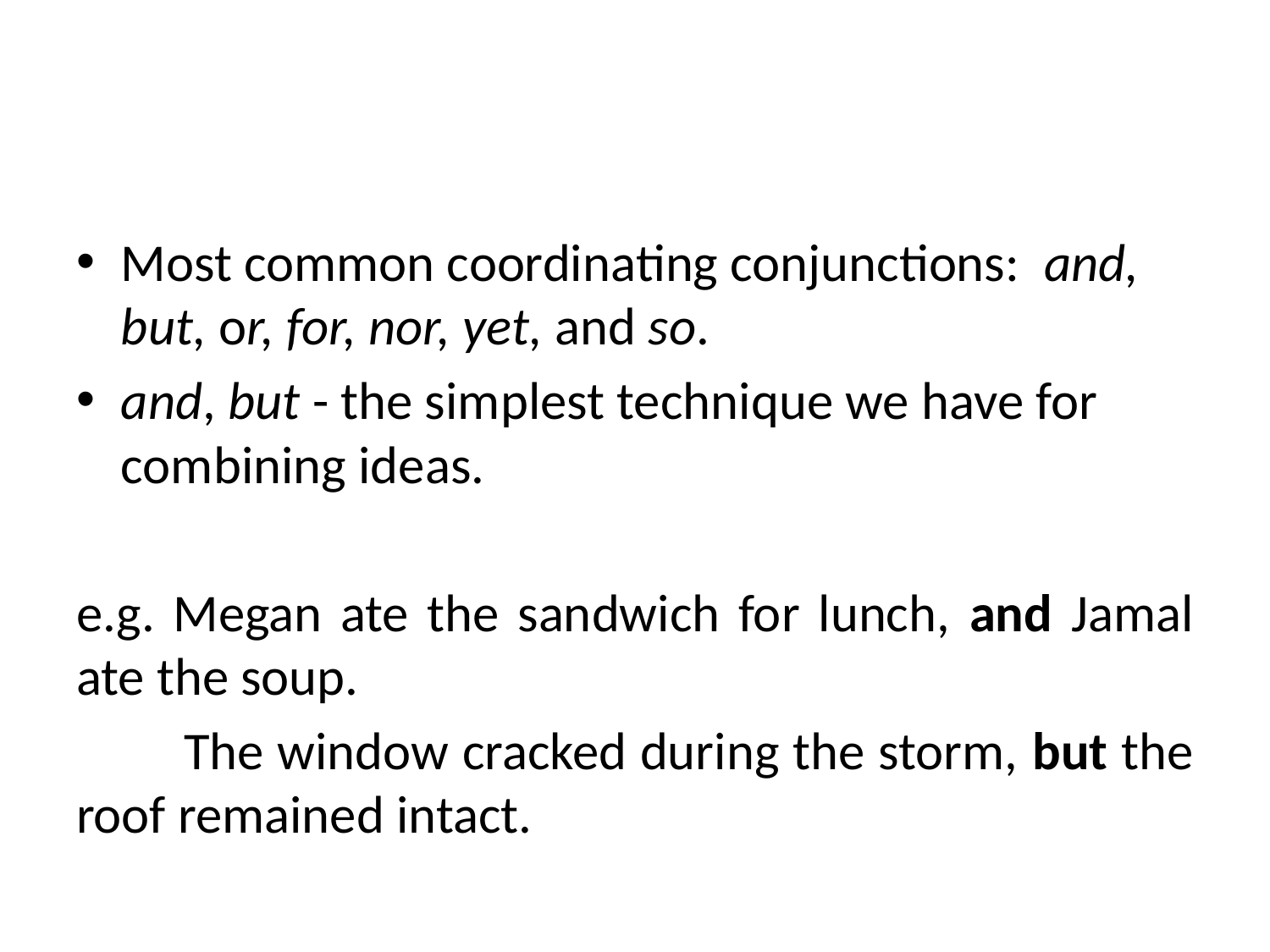

Most common coordinating conjunctions:  and, but, or, for, nor, yet, and so.
and, but - the simplest technique we have for combining ideas.

e.g. Megan ate the sandwich for lunch, and Jamal ate the soup.
        The window cracked during the storm, but the roof remained intact.